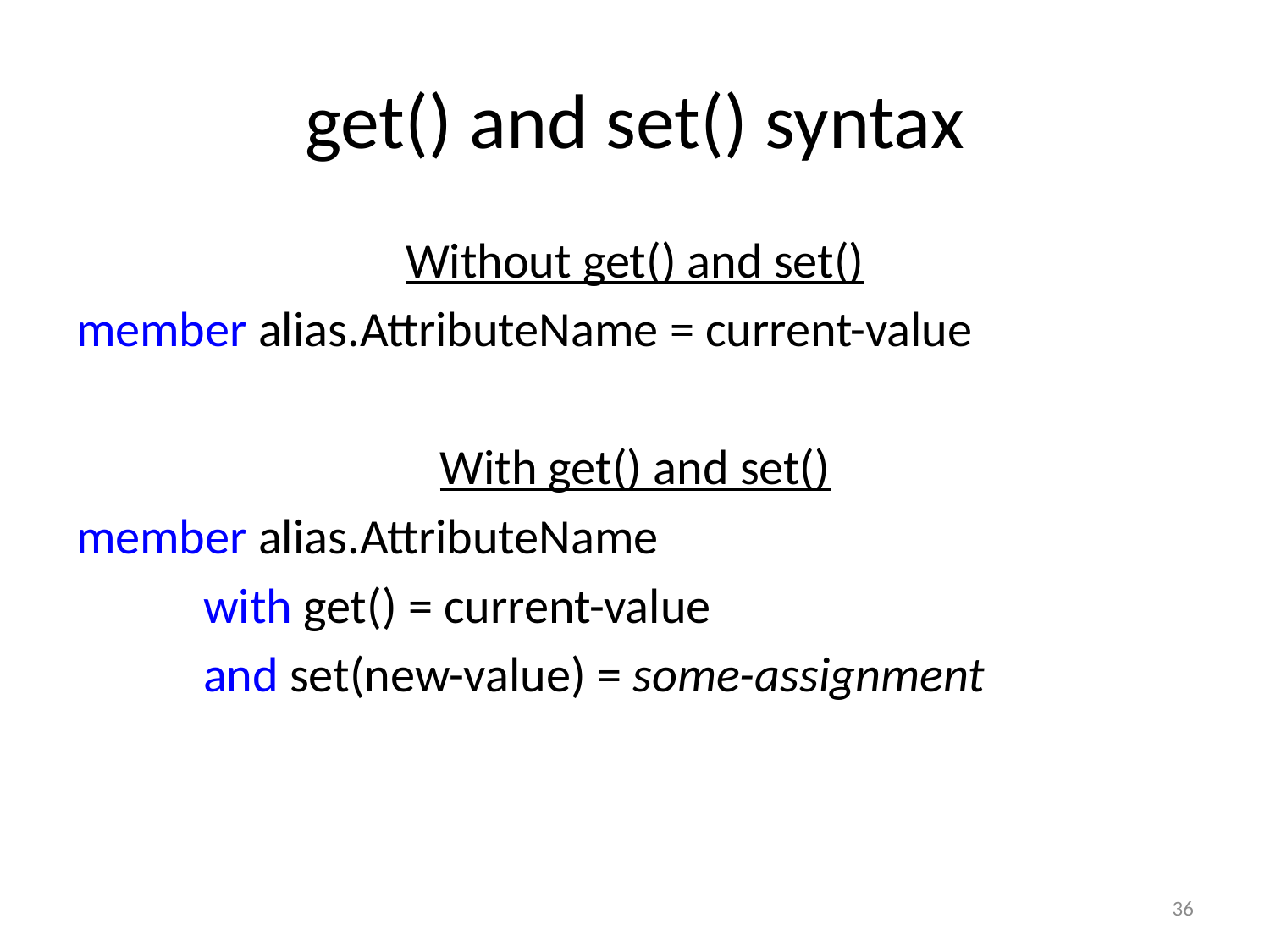

# get() and set() syntax
Without get() and set()
member alias.AttributeName = current-value

With get() and set()
member alias.AttributeName
	with get() = current-value
	and set(new-value) = some-assignment

36